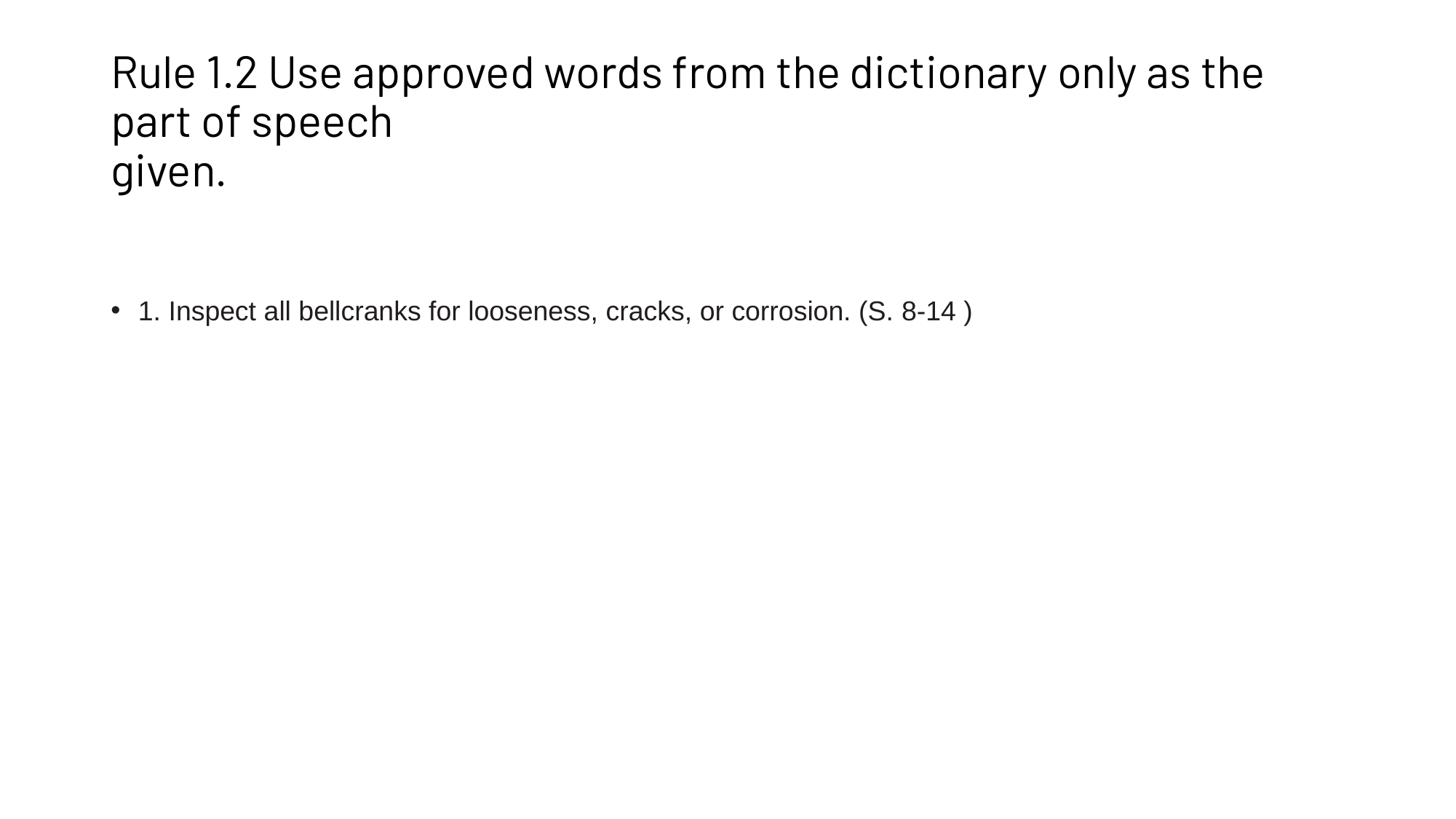

# Rule 1.2 Use approved words from the dictionary only as the part of speech given.
1. Inspect all bellcranks for looseness, cracks, or corrosion. (S. 8-14 )